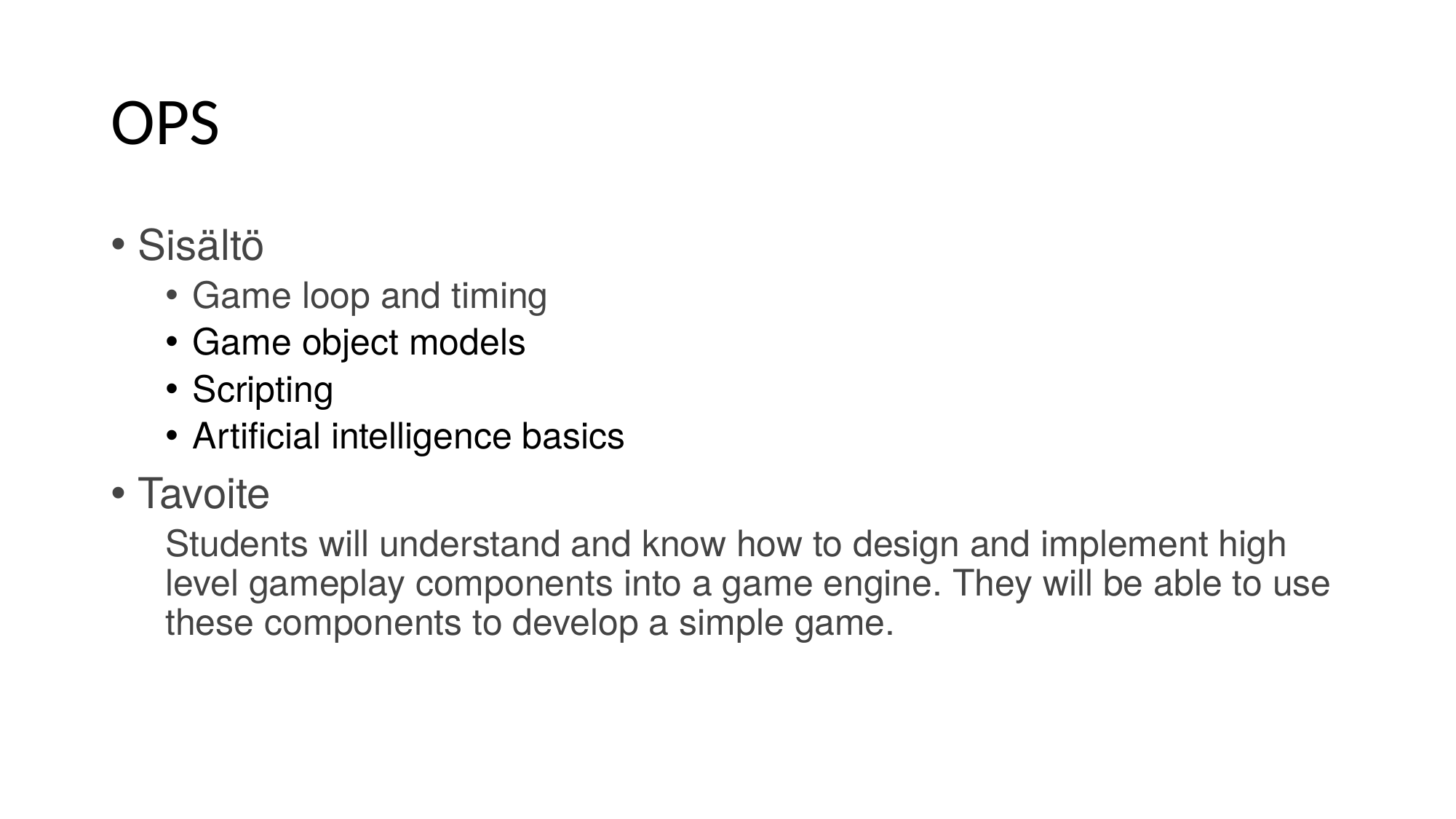

# OPS
Sisältö
Game loop and timing
Game object models
Scripting
Artificial intelligence basics
Tavoite
Students will understand and know how to design and implement high level gameplay components into a game engine. They will be able to use these components to develop a simple game.